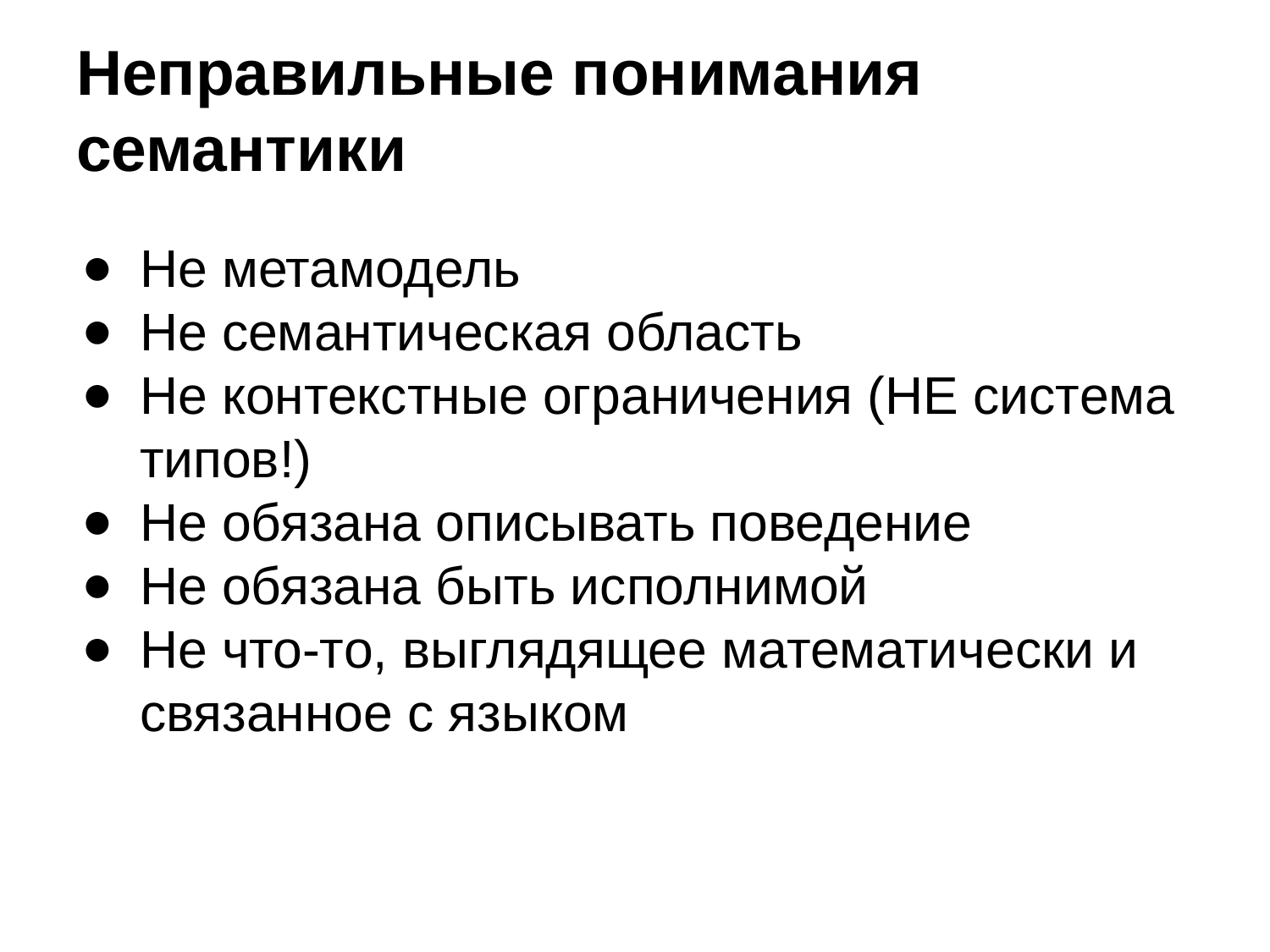

# Неправильные понимания семантики
Не метамодель
Не семантическая область
Не контекстные ограничения (НЕ система типов!)
Не обязана описывать поведение
Не обязана быть исполнимой
Не что-то, выглядящее математически и связанное с языком